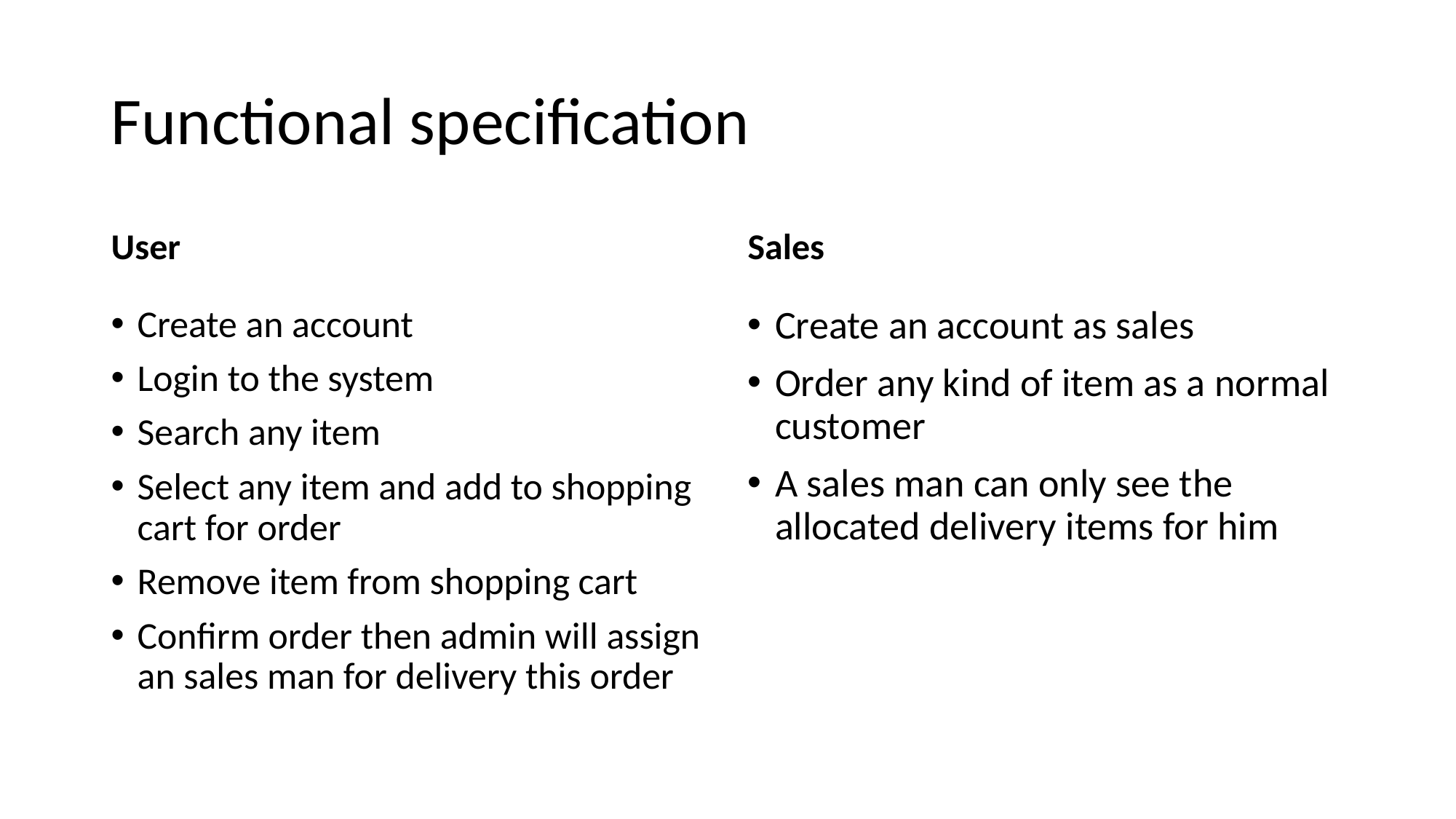

# Functional specification
User
Sales
Create an account
Login to the system
Search any item
Select any item and add to shopping cart for order
Remove item from shopping cart
Confirm order then admin will assign an sales man for delivery this order

Create an account as sales
Order any kind of item as a normal customer
A sales man can only see the allocated delivery items for him